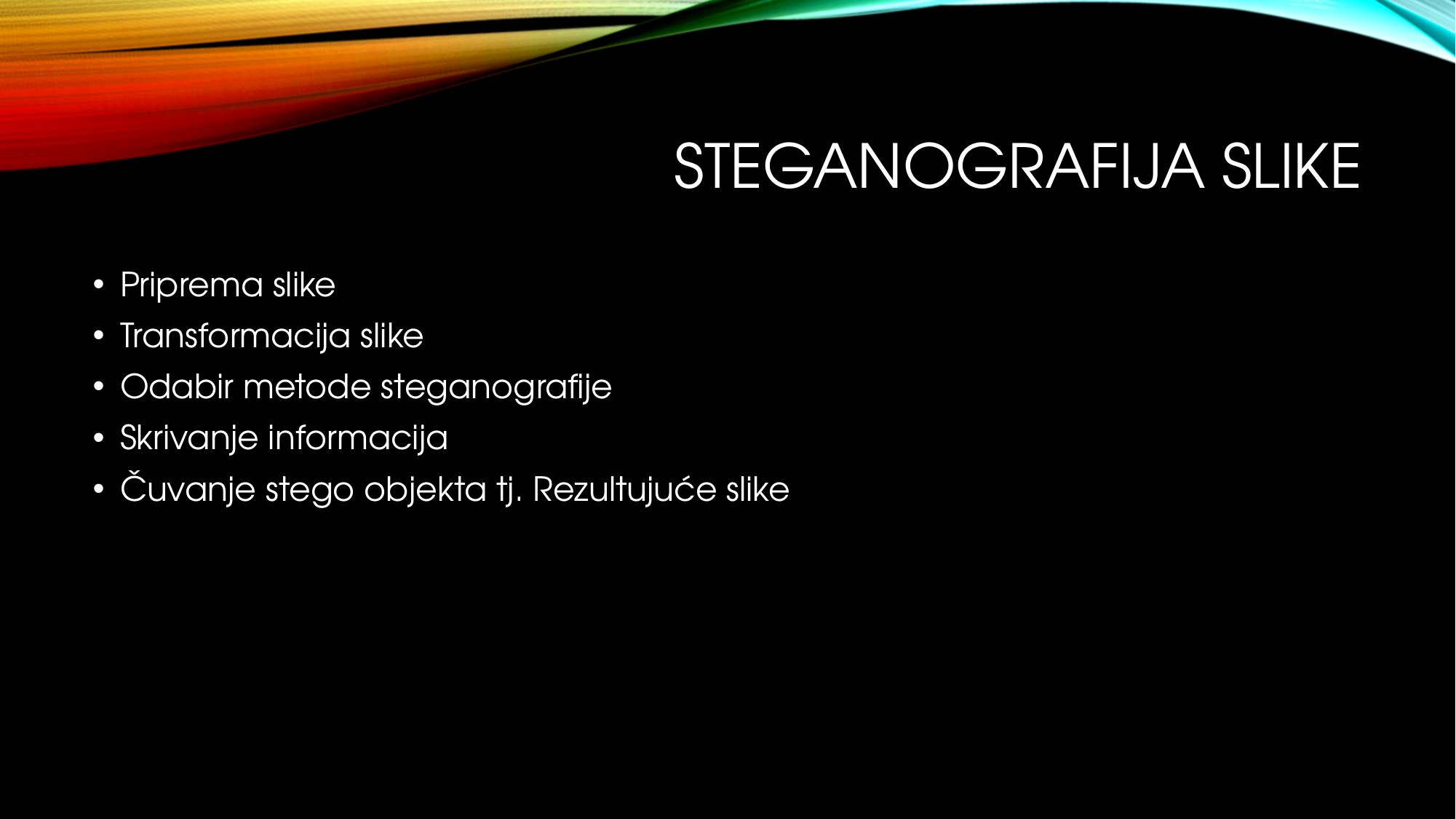

# Steganografija slike
Priprema slike
Transformacija slike
Odabir metode steganografije
Skrivanje informacija
Čuvanje stego objekta tj. Rezultujuće slike